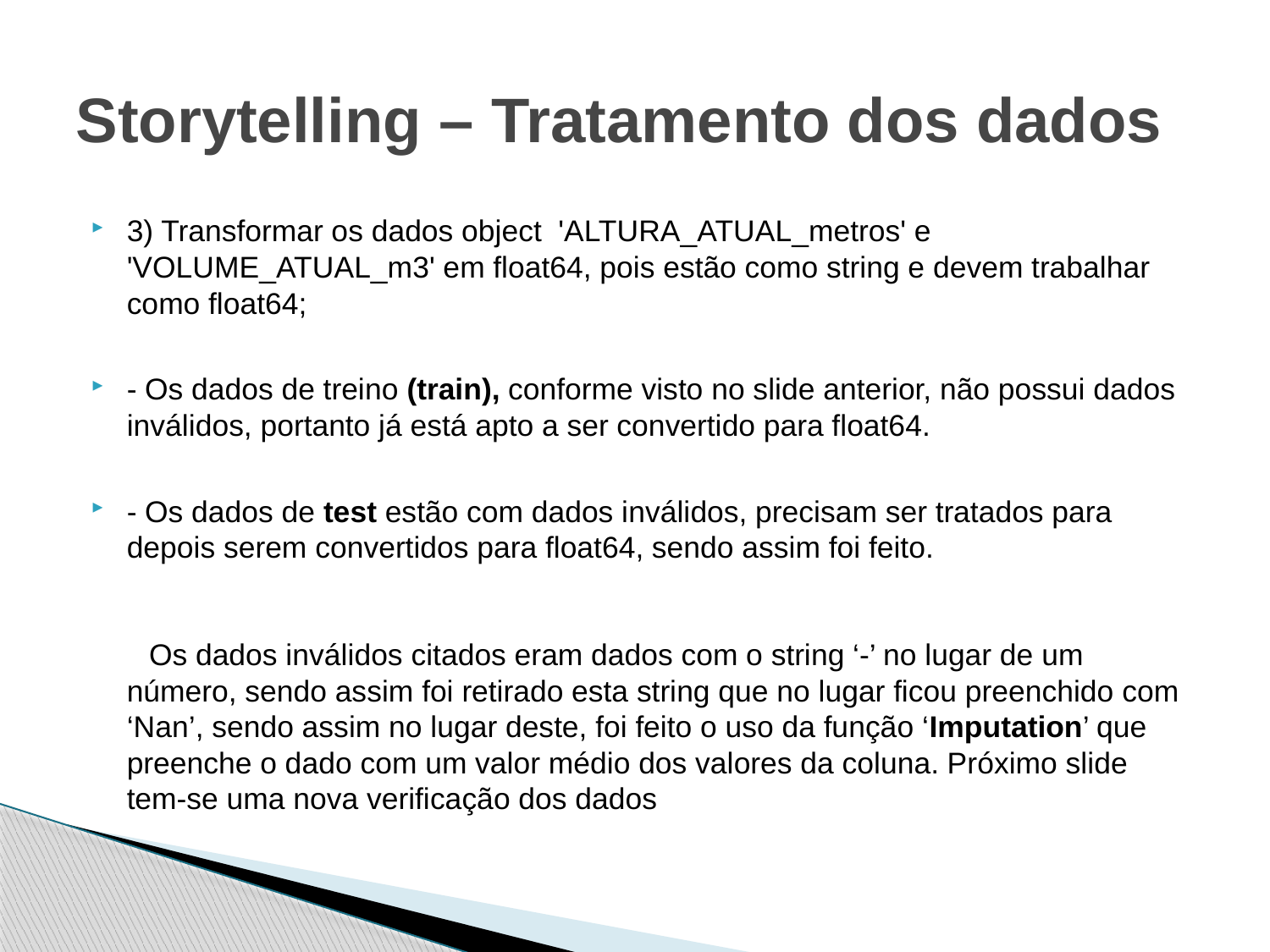

# Storytelling – Tratamento dos dados
3) Transformar os dados object  'ALTURA_ATUAL_metros' e 'VOLUME_ATUAL_m3' em float64, pois estão como string e devem trabalhar como float64;

- Os dados de treino (train), conforme visto no slide anterior, não possui dados inválidos, portanto já está apto a ser convertido para float64.

- Os dados de test estão com dados inválidos, precisam ser tratados para depois serem convertidos para float64, sendo assim foi feito.

       Os dados inválidos citados eram dados com o string ‘-’ no lugar de um número, sendo assim foi retirado esta string que no lugar ficou preenchido com ‘Nan’, sendo assim no lugar deste, foi feito o uso da função ‘Imputation’ que preenche o dado com um valor médio dos valores da coluna. Próximo slide tem-se uma nova verificação dos dados